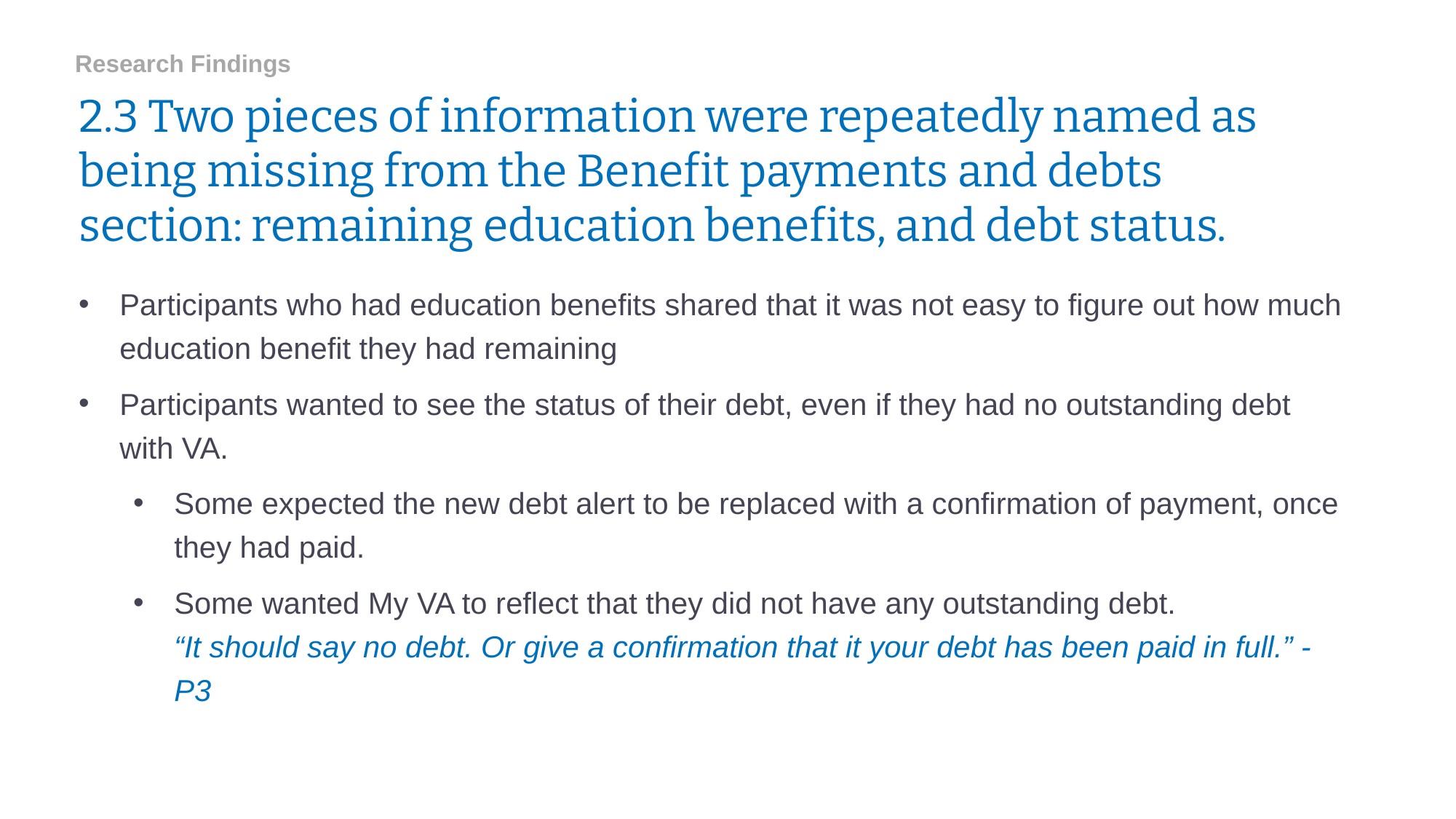

Research Findings
# 2.3 Two pieces of information were repeatedly named as being missing from the Benefit payments and debts section: remaining education benefits, and debt status.
Participants who had education benefits shared that it was not easy to figure out how much education benefit they had remaining
Participants wanted to see the status of their debt, even if they had no outstanding debt with VA.
Some expected the new debt alert to be replaced with a confirmation of payment, once they had paid.
Some wanted My VA to reflect that they did not have any outstanding debt.
“It should say no debt. Or give a confirmation that it your debt has been paid in full.” - P3